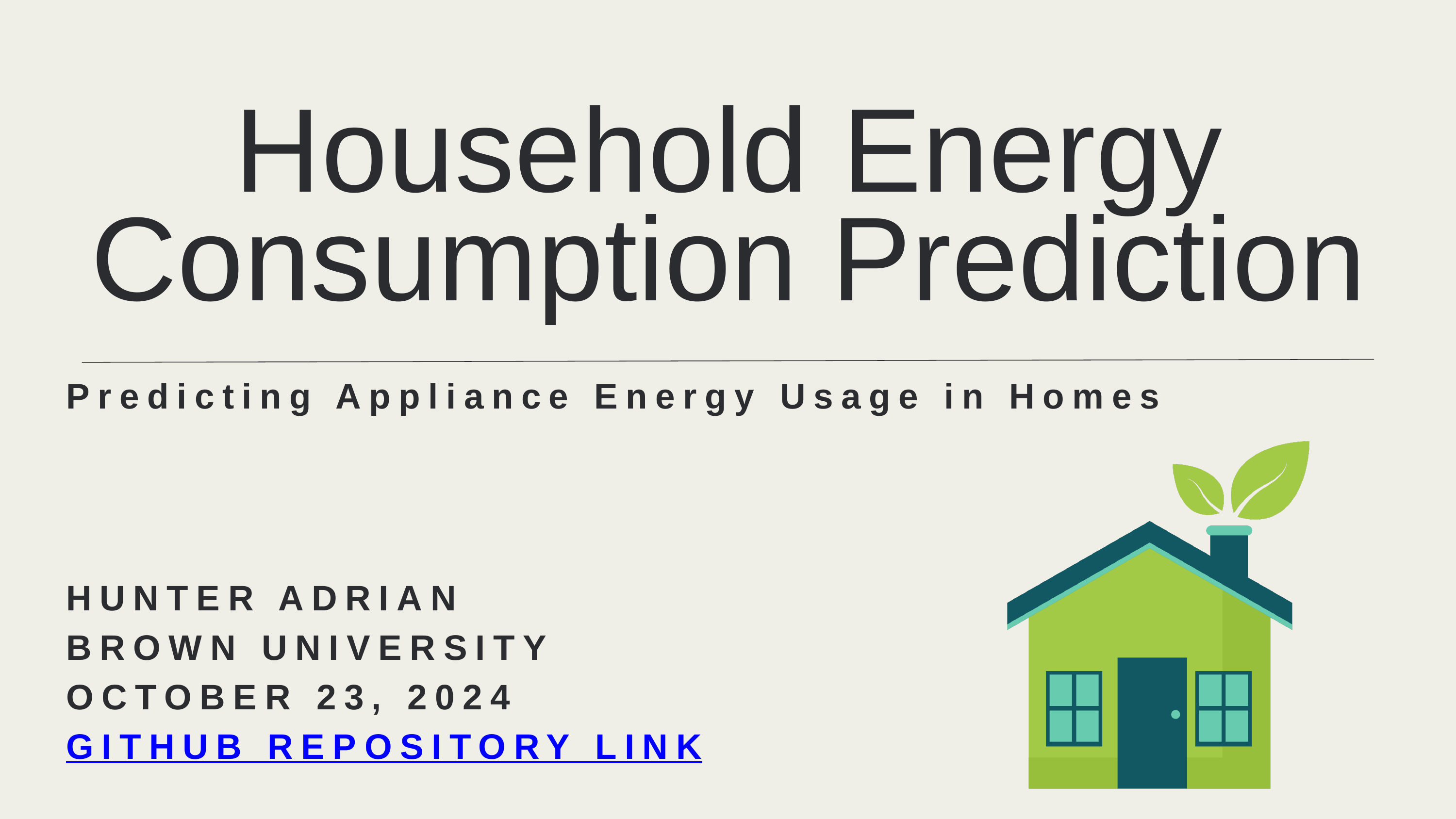

Household Energy Consumption Prediction

Predicting Appliance Energy Usage in Homes

HUNTER ADRIAN
BROWN UNIVERSITY
OCTOBER 23, 2024
GITHUB REPOSITORY LINK